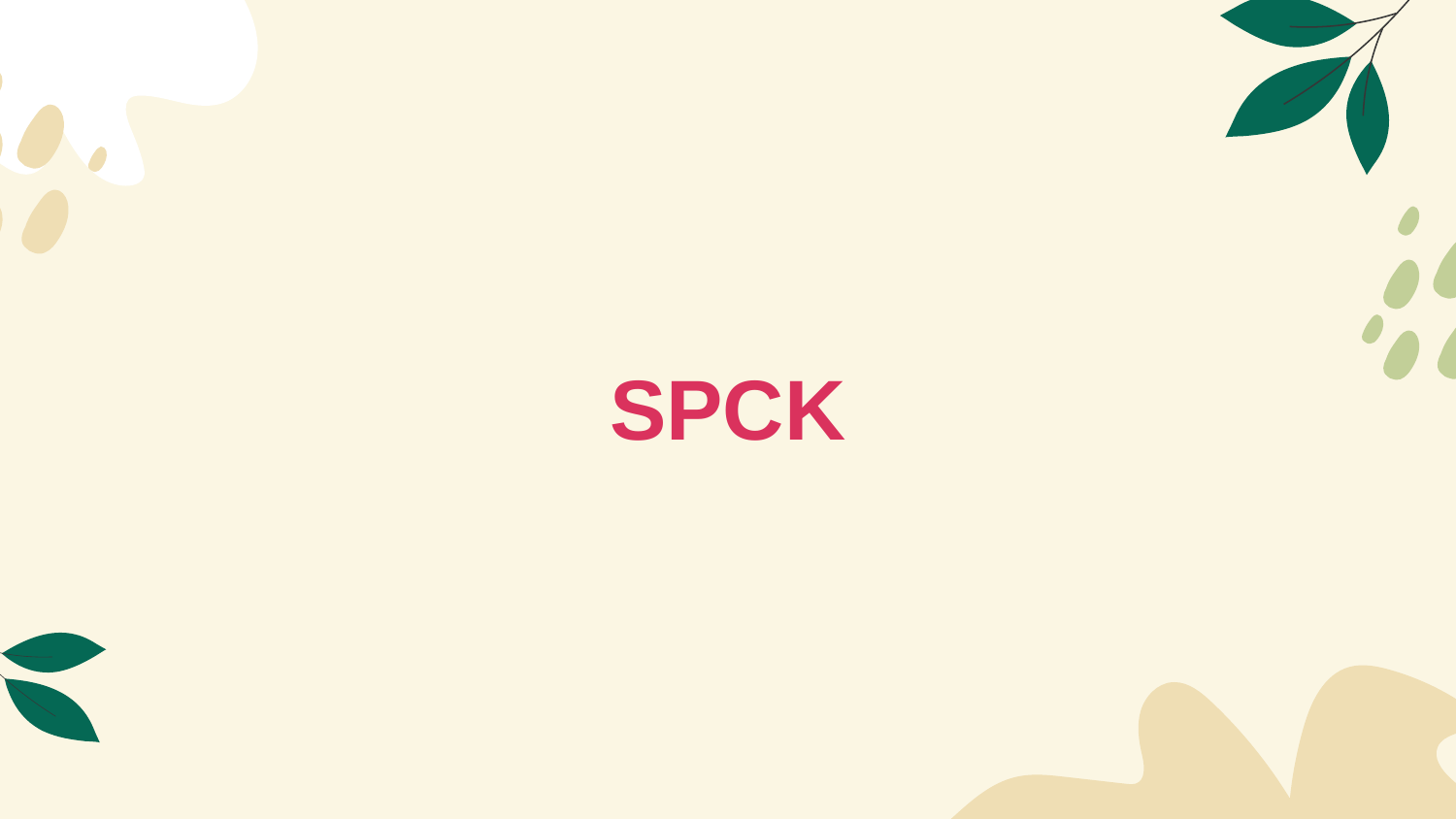

Mục lục
02
Giới thiệu
 sản phẩm
01
SPCK
Giới thiệu
bản thân
03
04
Kế hoạch
phát triển
Demo